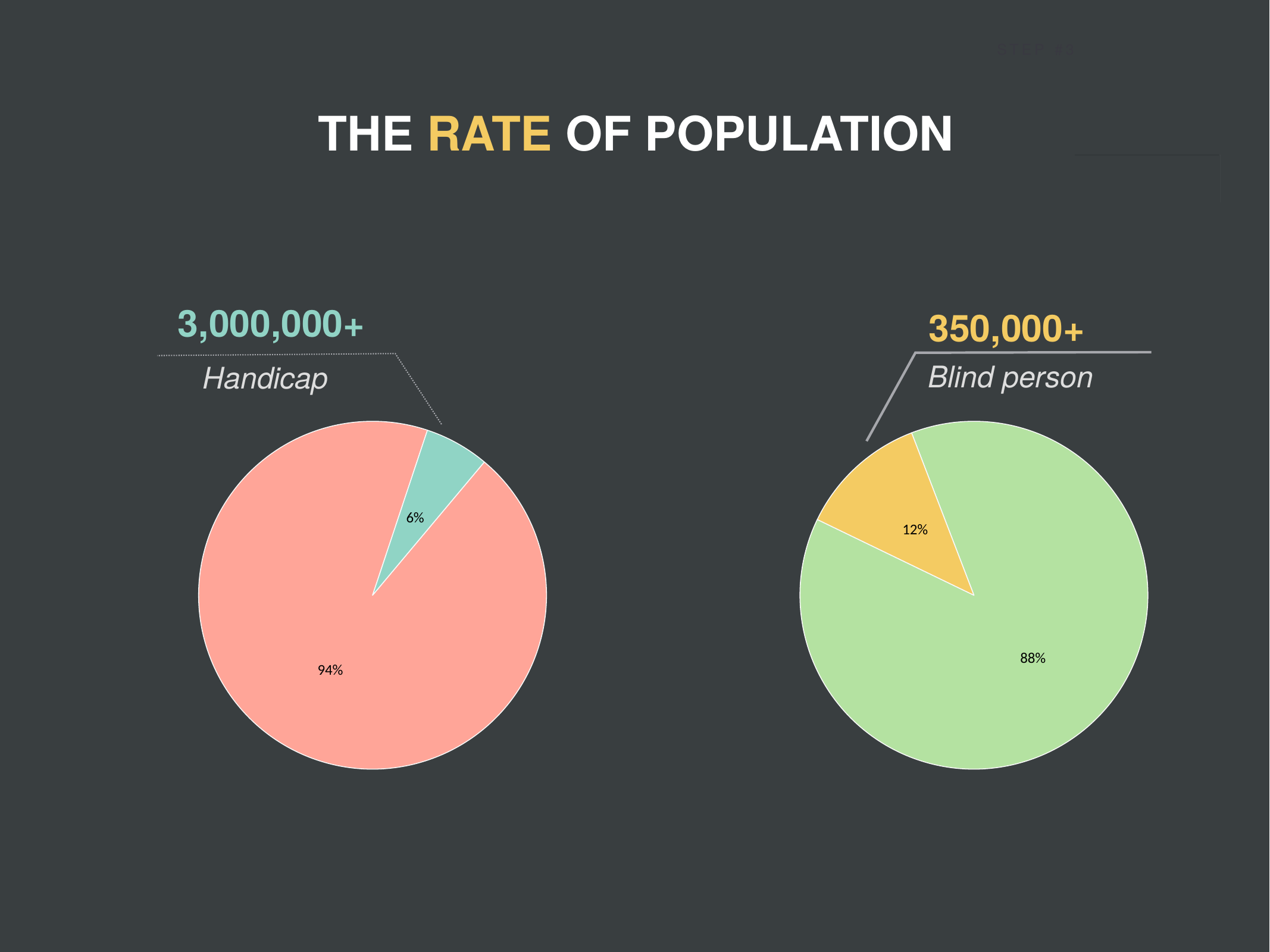

Step #3
THE RATE OF POPULATION

3
3,000,000+
350,000+

Blind person
Handicap

### Chart

| Category | Region 1 |
|---|---|
| Normal | 94.0 |
| Handicaps | 6.0 |

### Chart

| Category | Region 1 |
|---|---|
| Handicaps | 88.0 |
| Blind | 12.0 |